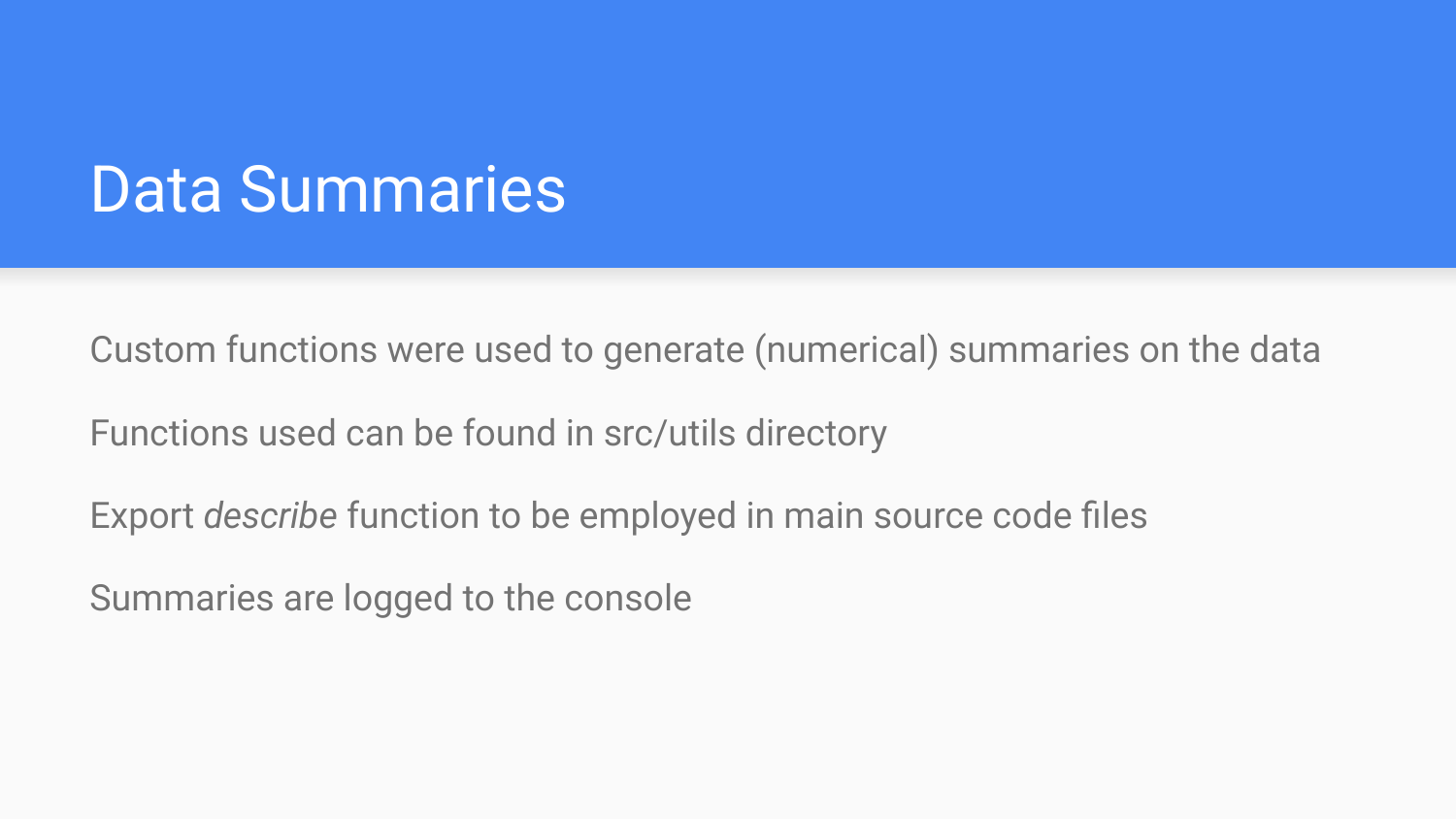

# Data Summaries
Custom functions were used to generate (numerical) summaries on the data
Functions used can be found in src/utils directory
Export describe function to be employed in main source code files
Summaries are logged to the console